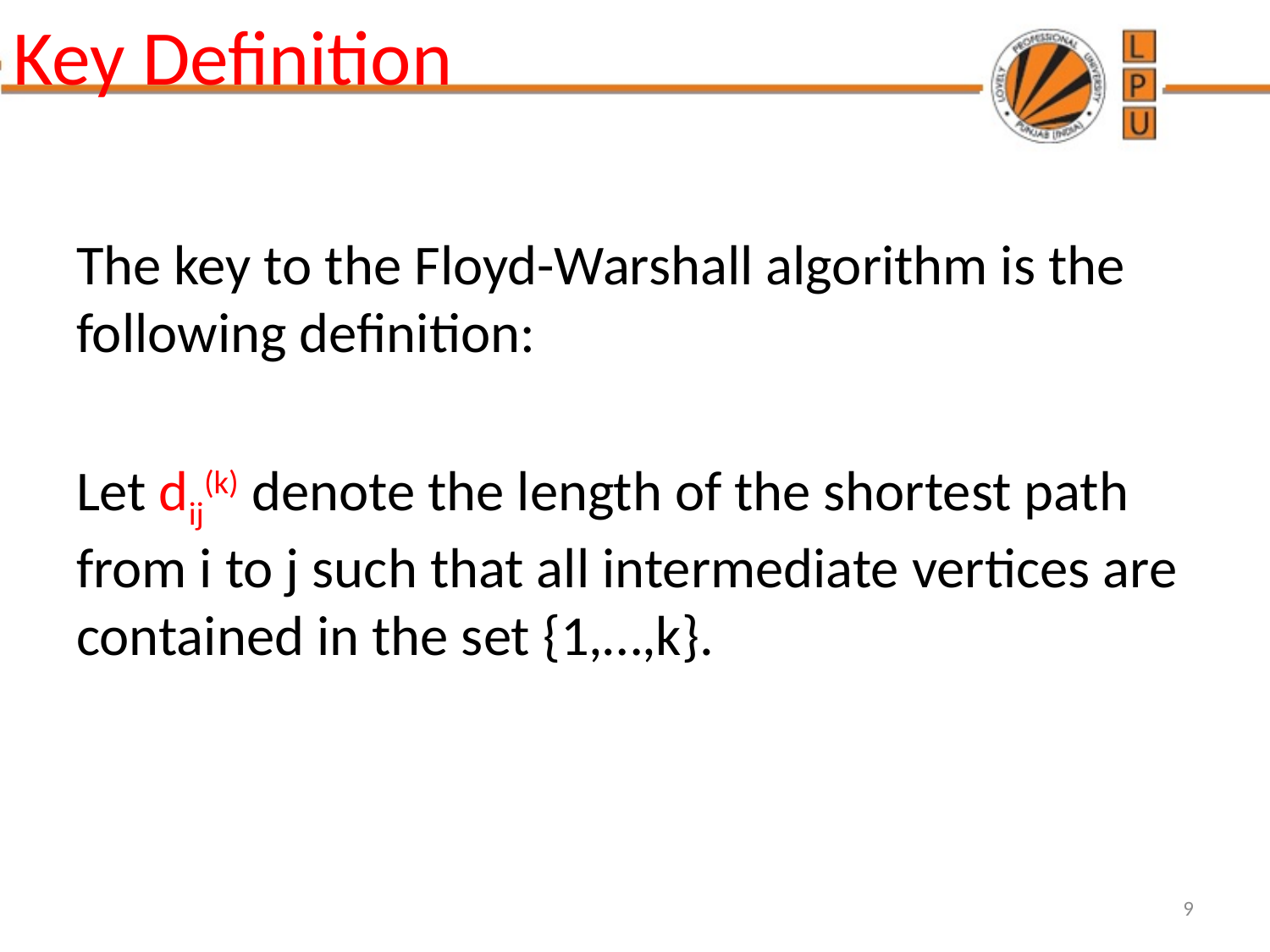

# Key Definition
The key to the Floyd-Warshall algorithm is the following definition:

Let dij(k) denote the length of the shortest path from i to j such that all intermediate vertices are contained in the set {1,…,k}.
9